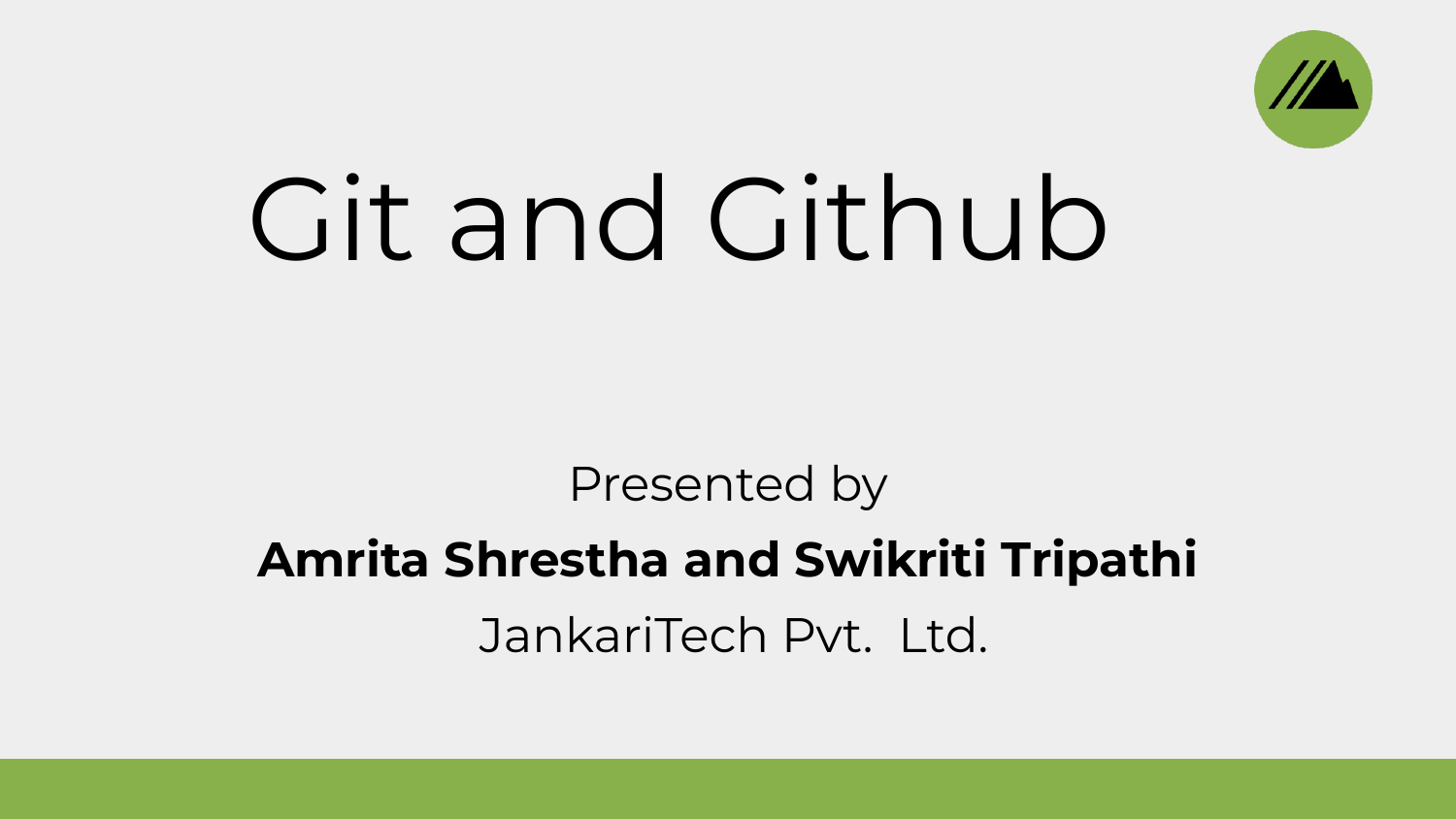

# Git and Github
Presented by
Amrita Shrestha and Swikriti Tripathi
 JankariTech Pvt.  Ltd.